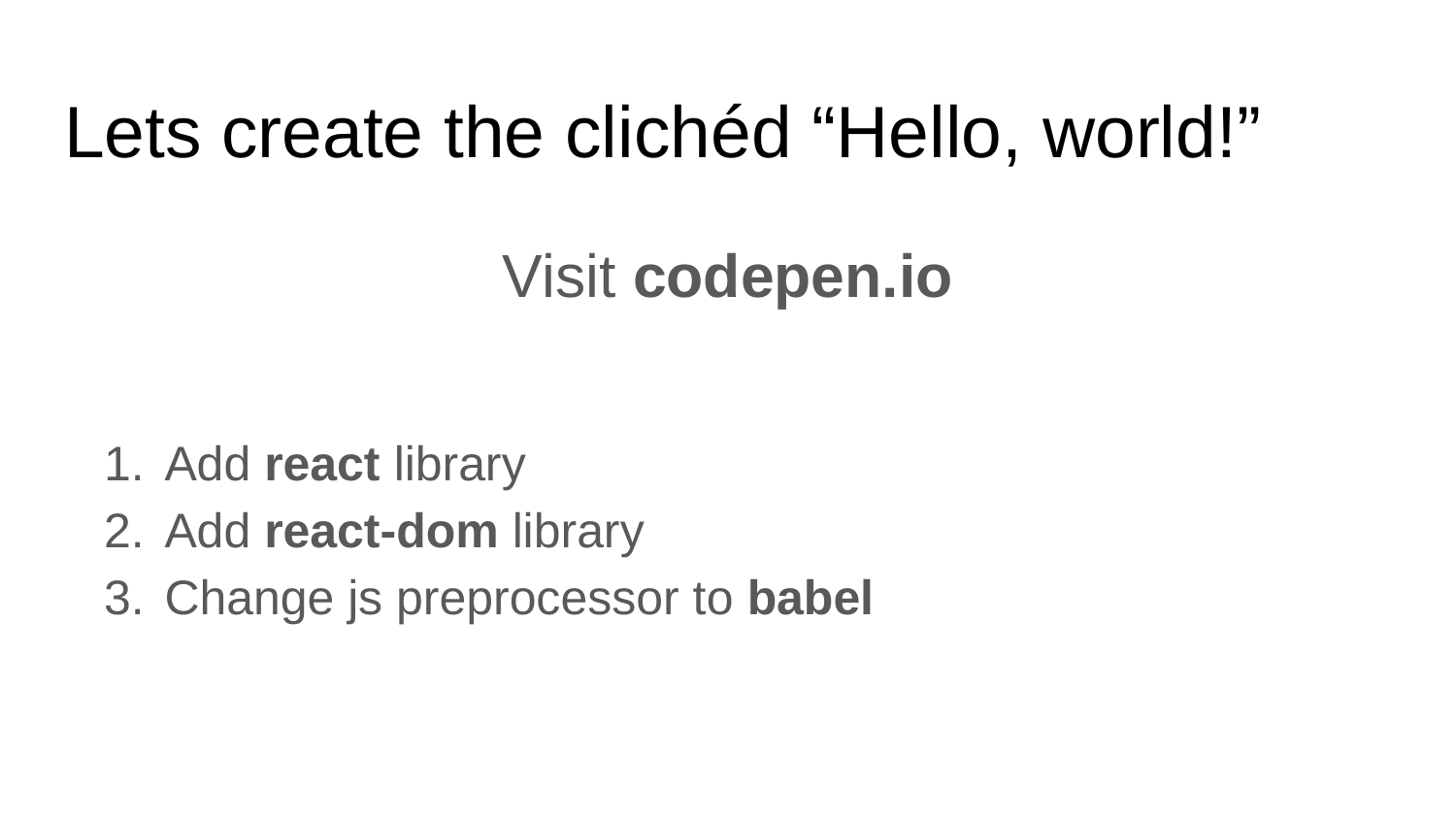

# Lets create the clichéd “Hello, world!”
Visit codepen.io

Add react library
Add react-dom library
Change js preprocessor to babel